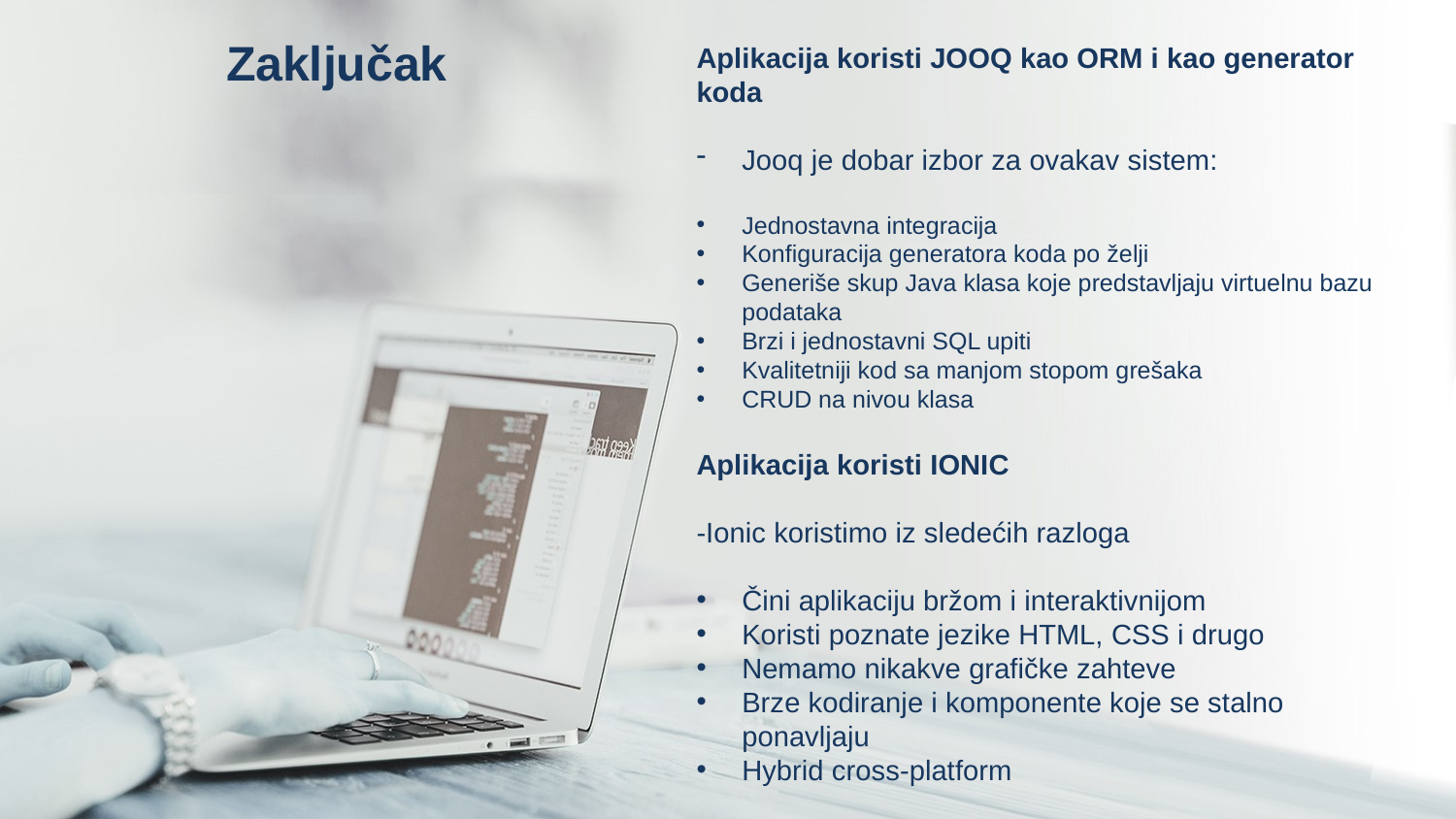

Zaključak

Aplikacija koristi JOOQ kao ORM i kao generator koda

Jooq je dobar izbor za ovakav sistem:

Jednostavna integracija
Konfiguracija generatora koda po želji
Generiše skup Java klasa koje predstavljaju virtuelnu bazu podataka
Brzi i jednostavni SQL upiti
Kvalitetniji kod sa manjom stopom grešaka
CRUD na nivou klasa

Aplikacija koristi IONIC

-Ionic koristimo iz sledećih razloga

Čini aplikaciju bržom i interaktivnijom
Koristi poznate jezike HTML, CSS i drugo
Nemamo nikakve grafičke zahteve
Brze kodiranje i komponente koje se stalno ponavljaju
Hybrid cross-platform